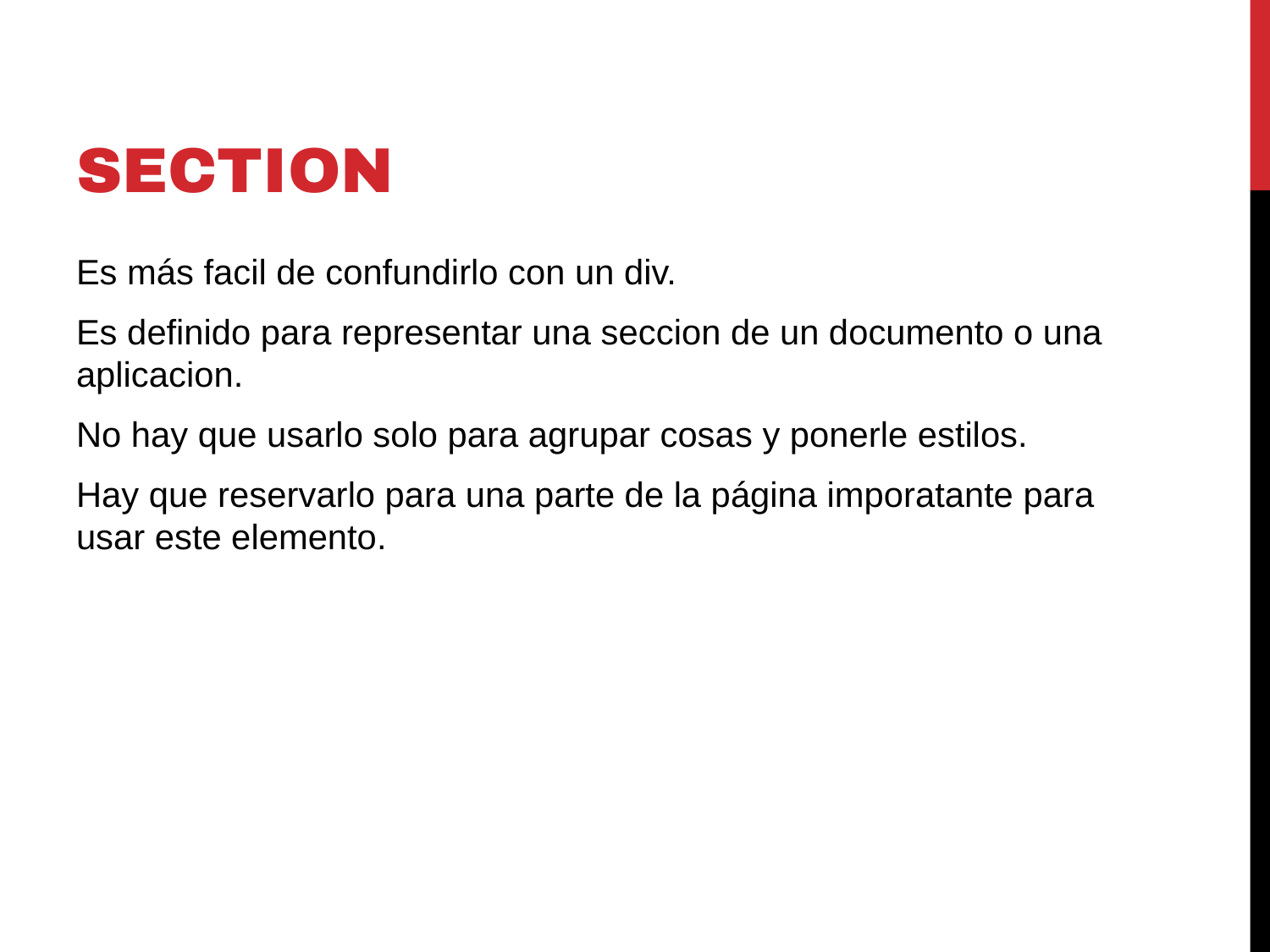

# Section
Es más facil de confundirlo con un div.
Es definido para representar una seccion de un documento o una aplicacion.
No hay que usarlo solo para agrupar cosas y ponerle estilos.
Hay que reservarlo para una parte de la página imporatante para usar este elemento.